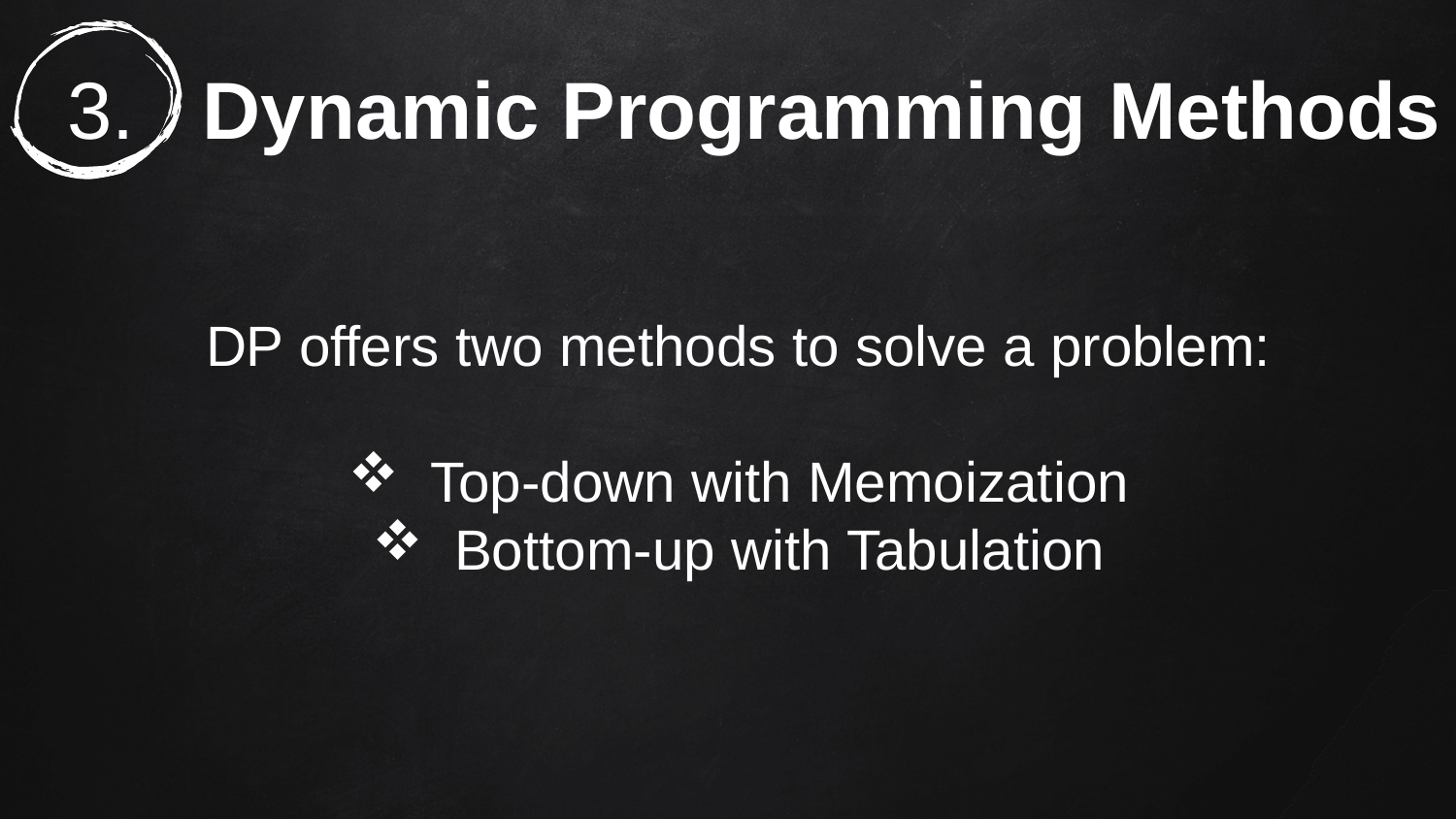

# 3.   Dynamic Programming Methods

DP offers two methods to solve a problem:

Top-down with Memoization
Bottom-up with Tabulation